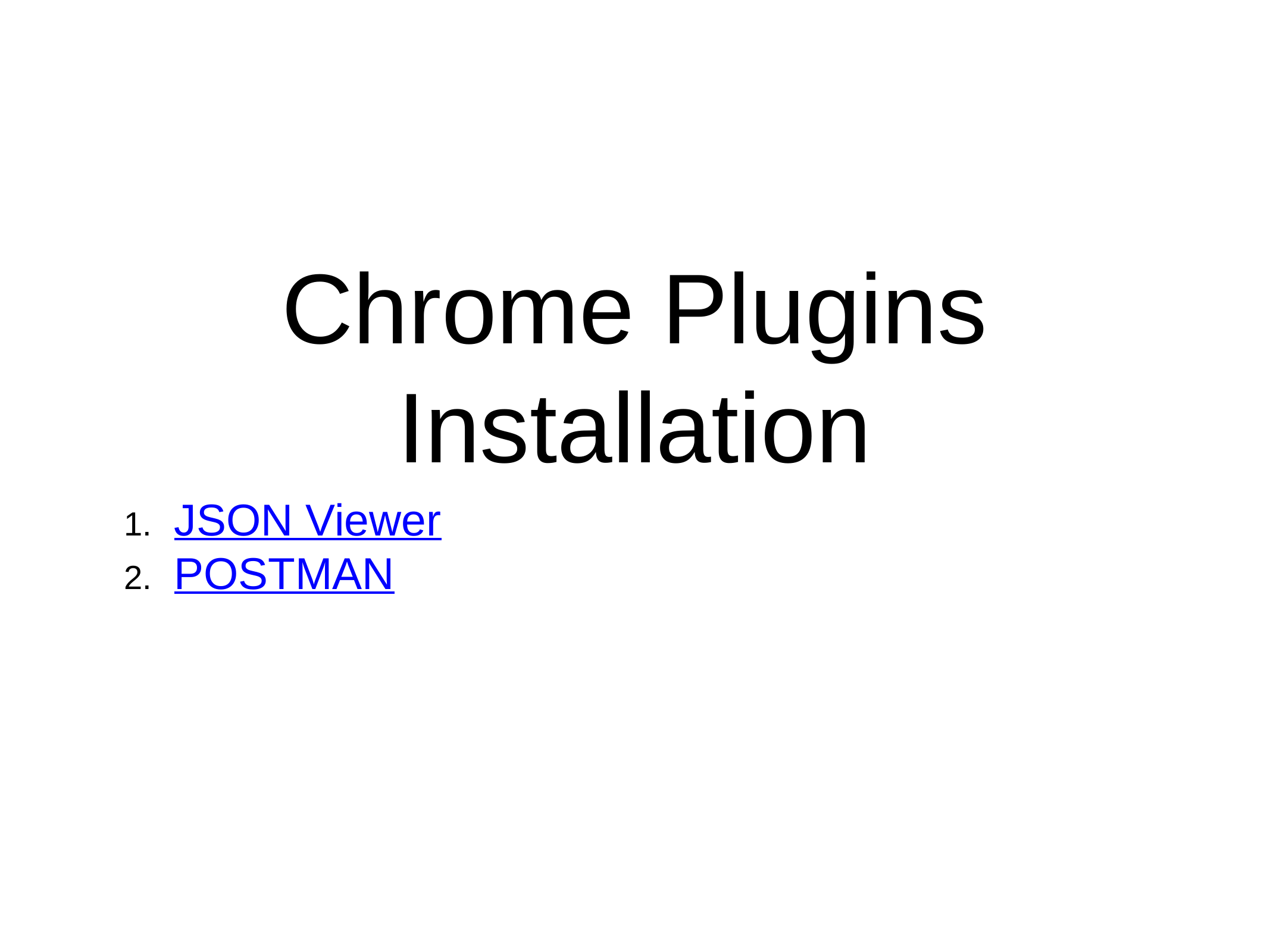

# Chrome Plugins Installation
JSON Viewer
POSTMAN